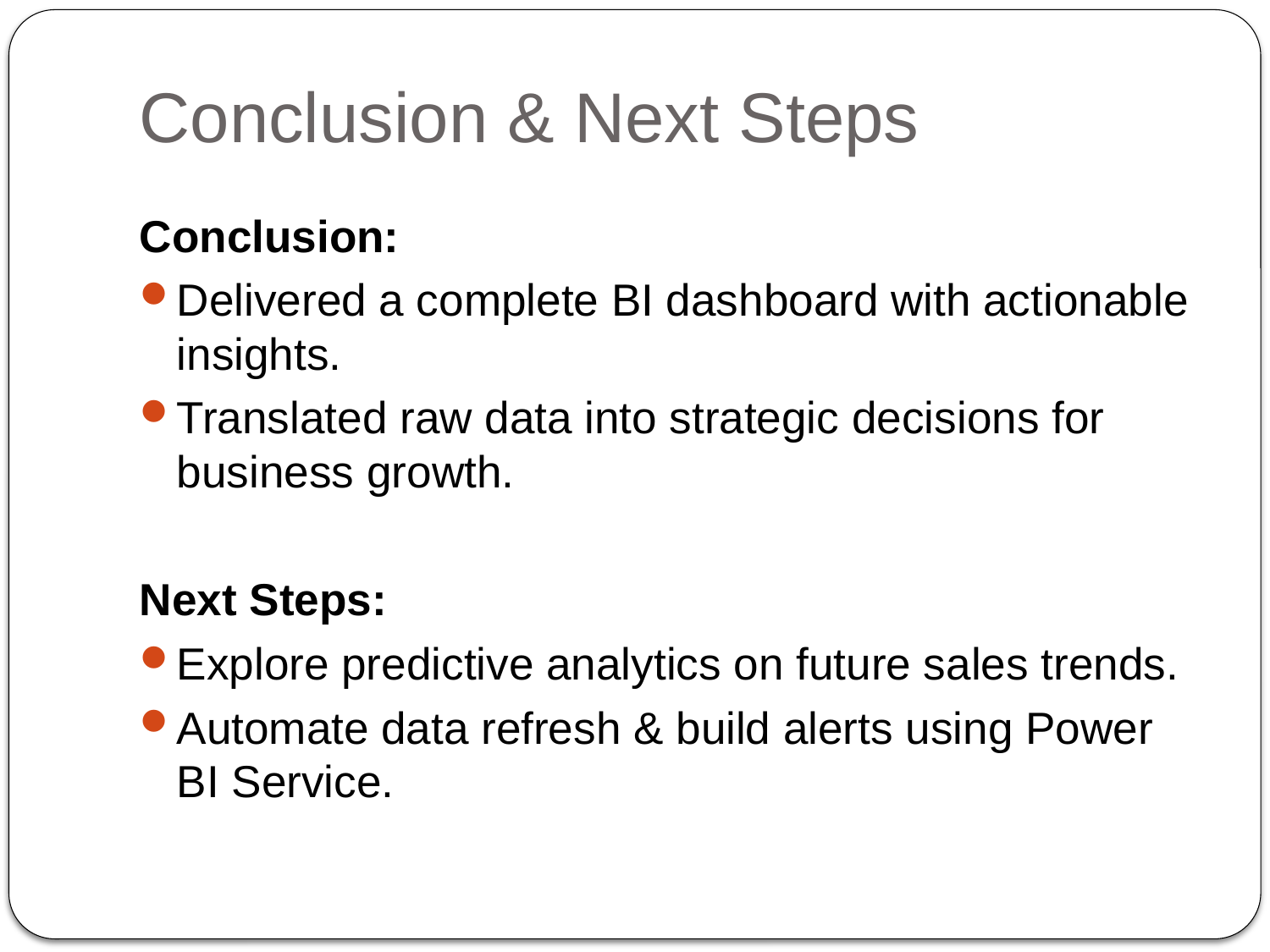

# Conclusion & Next Steps
Conclusion:
Delivered a complete BI dashboard with actionable insights.
Translated raw data into strategic decisions for business growth.

Next Steps:
Explore predictive analytics on future sales trends.
Automate data refresh & build alerts using Power BI Service.